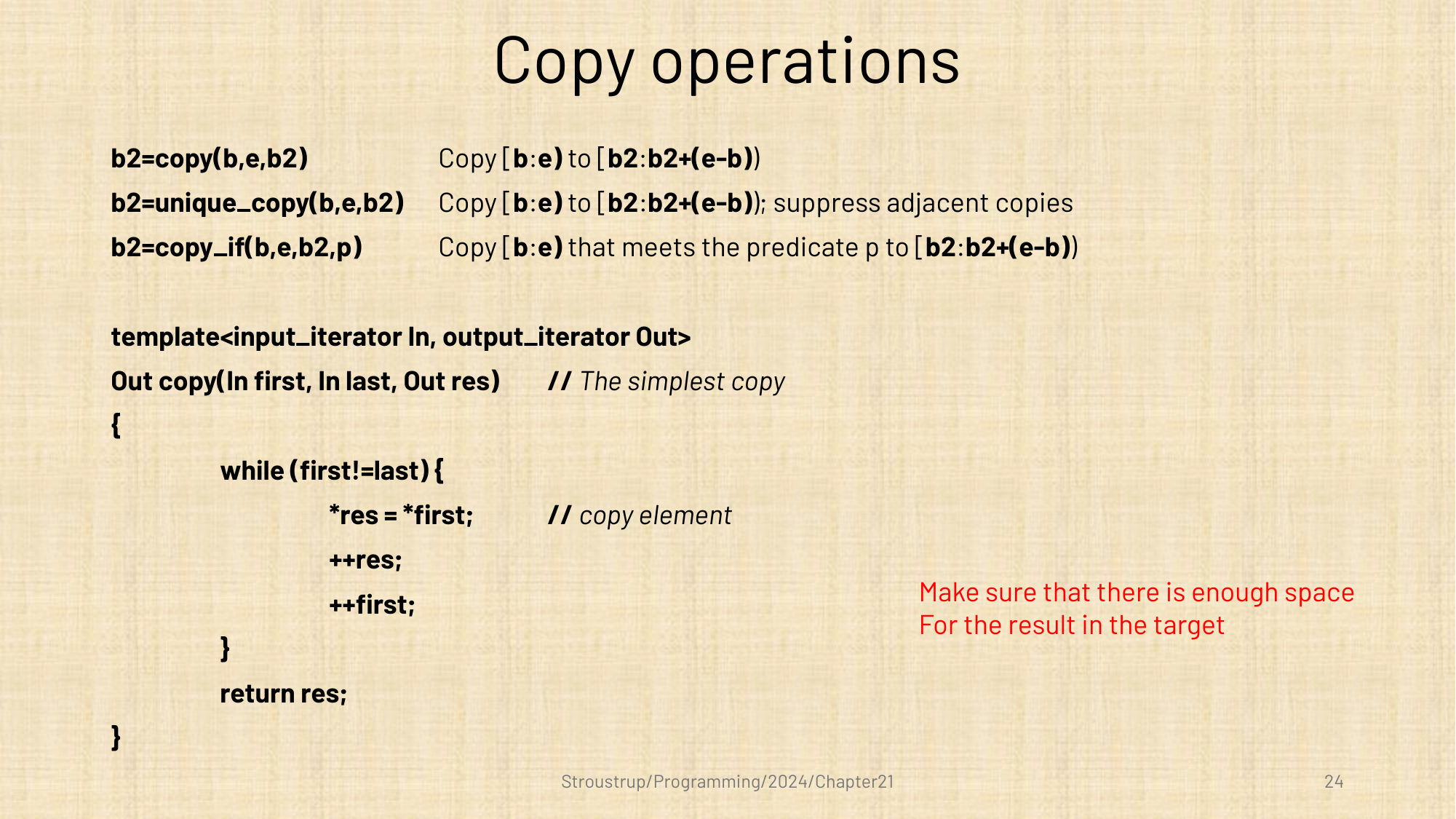

# Copy operations
b2=copy(b,e,b2)		Copy [b:e) to [b2:b2+(e-b))
b2=unique_copy(b,e,b2)	Copy [b:e) to [b2:b2+(e-b)); suppress adjacent copies
b2=copy_if(b,e,b2,p)	Copy [b:e) that meets the predicate p to [b2:b2+(e-b))

template<input_iterator In, output_iterator Out>
Out copy(In first, In last, Out res)	// The simplest copy
{
	while (first!=last) {
		*res = *first;	// copy element
		++res;
		++first;
	}
	return res;
}

Make sure that there is enough space
For the result in the target
Stroustrup/Programming/2024/Chapter21
24